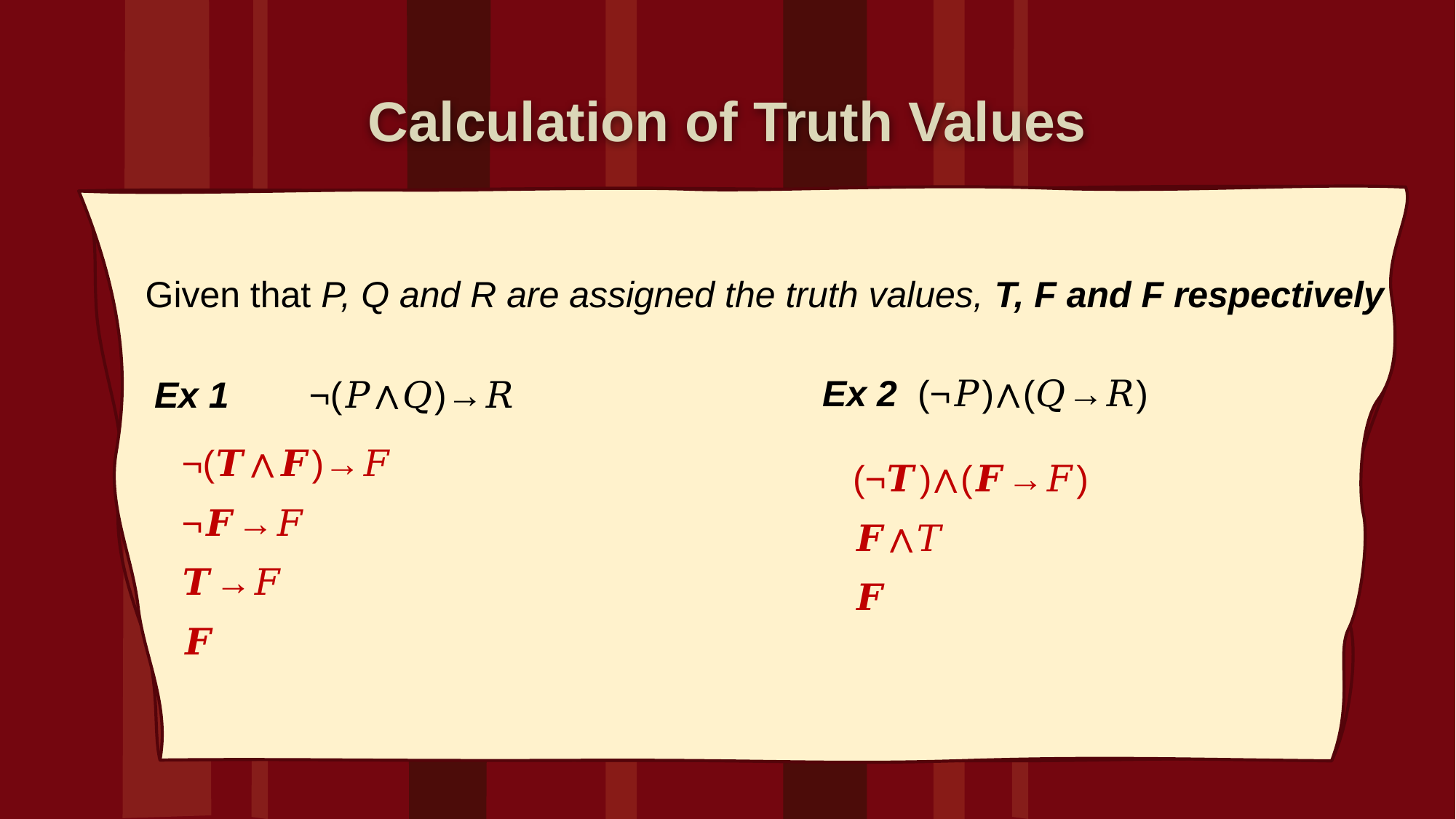

# Calculation of Truth Values

Given that P, Q and R are assigned the truth values, T, F and F respectively

Ex 1	¬(𝑃∧𝑄)→𝑅

Ex 2  (¬𝑃)∧(𝑄→𝑅)
¬(𝑻∧𝑭)→𝐹
¬𝑭→𝐹
𝑻→𝐹
𝑭

(¬𝑻)∧(𝑭→𝐹)
𝑭∧𝑇
𝑭